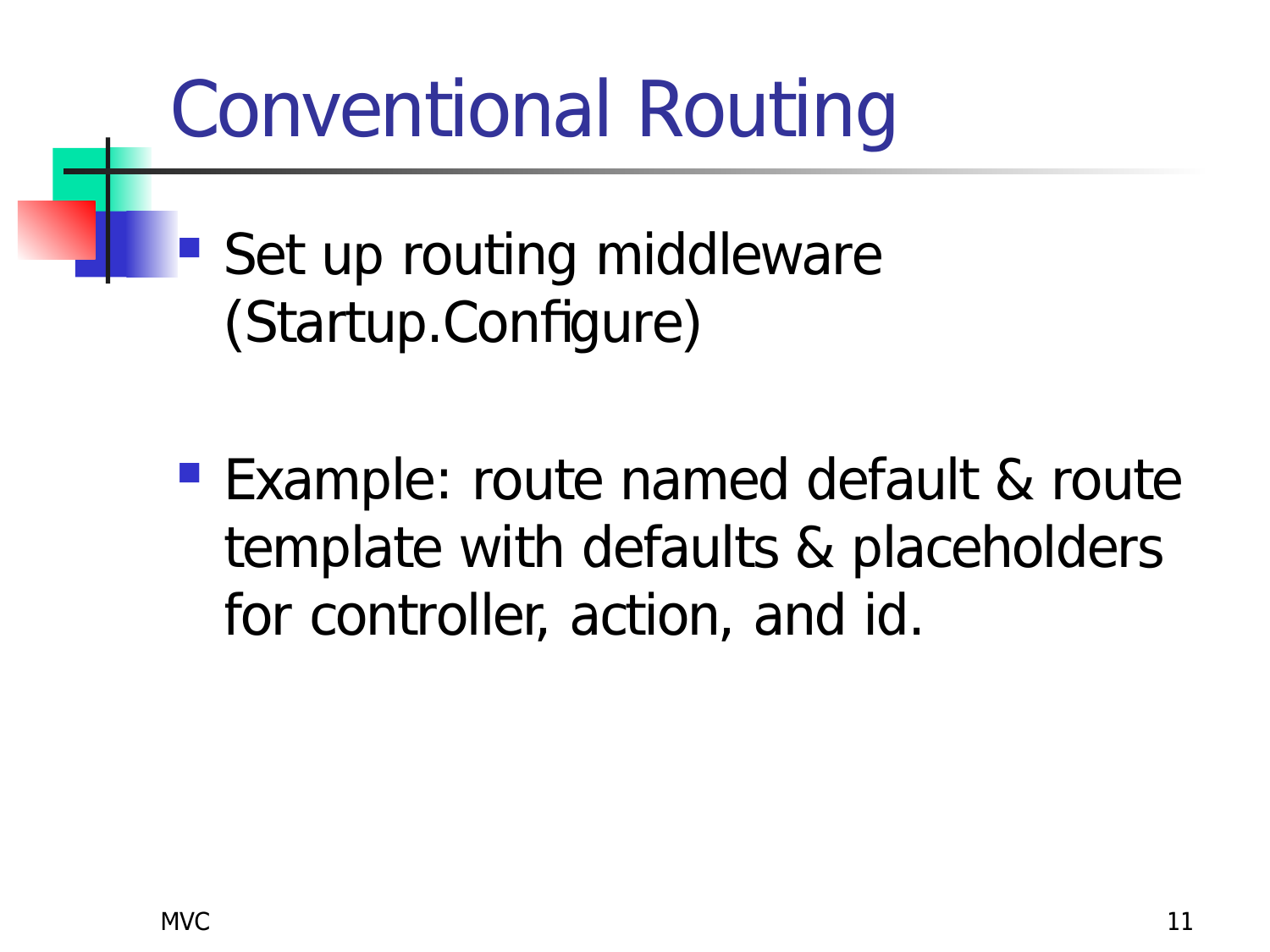

# Conventional Routing
Set up routing middleware (Startup.Configure)

Example: route named default & route template with defaults & placeholders for controller, action, and id.

MVC
11